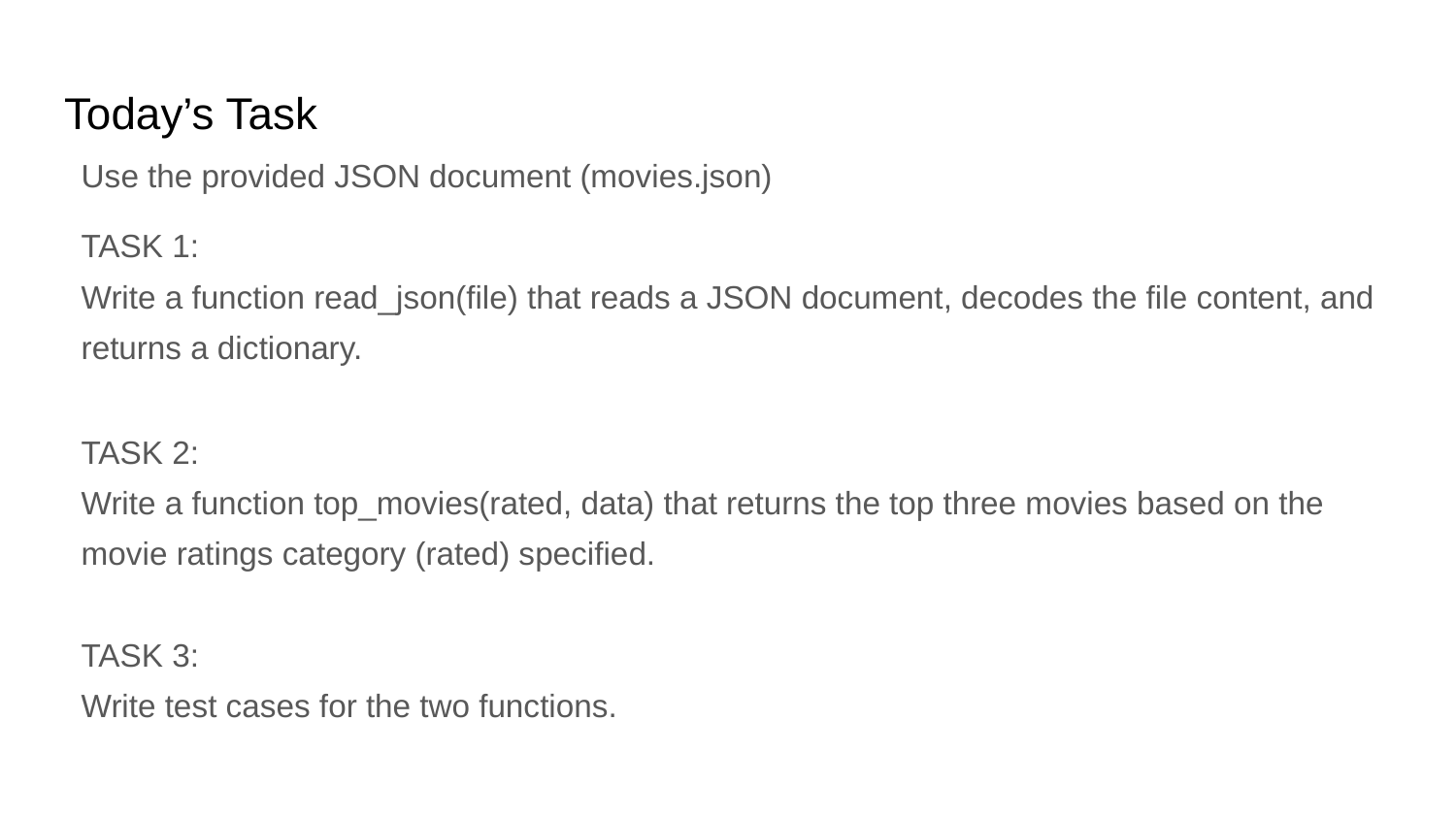

# Today’s Task
Use the provided JSON document (movies.json)

TASK 1:
Write a function read_json(file) that reads a JSON document, decodes the file content, and returns a dictionary.

TASK 2:
Write a function top_movies(rated, data) that returns the top three movies based on the movie ratings category (rated) specified.

TASK 3:
Write test cases for the two functions.